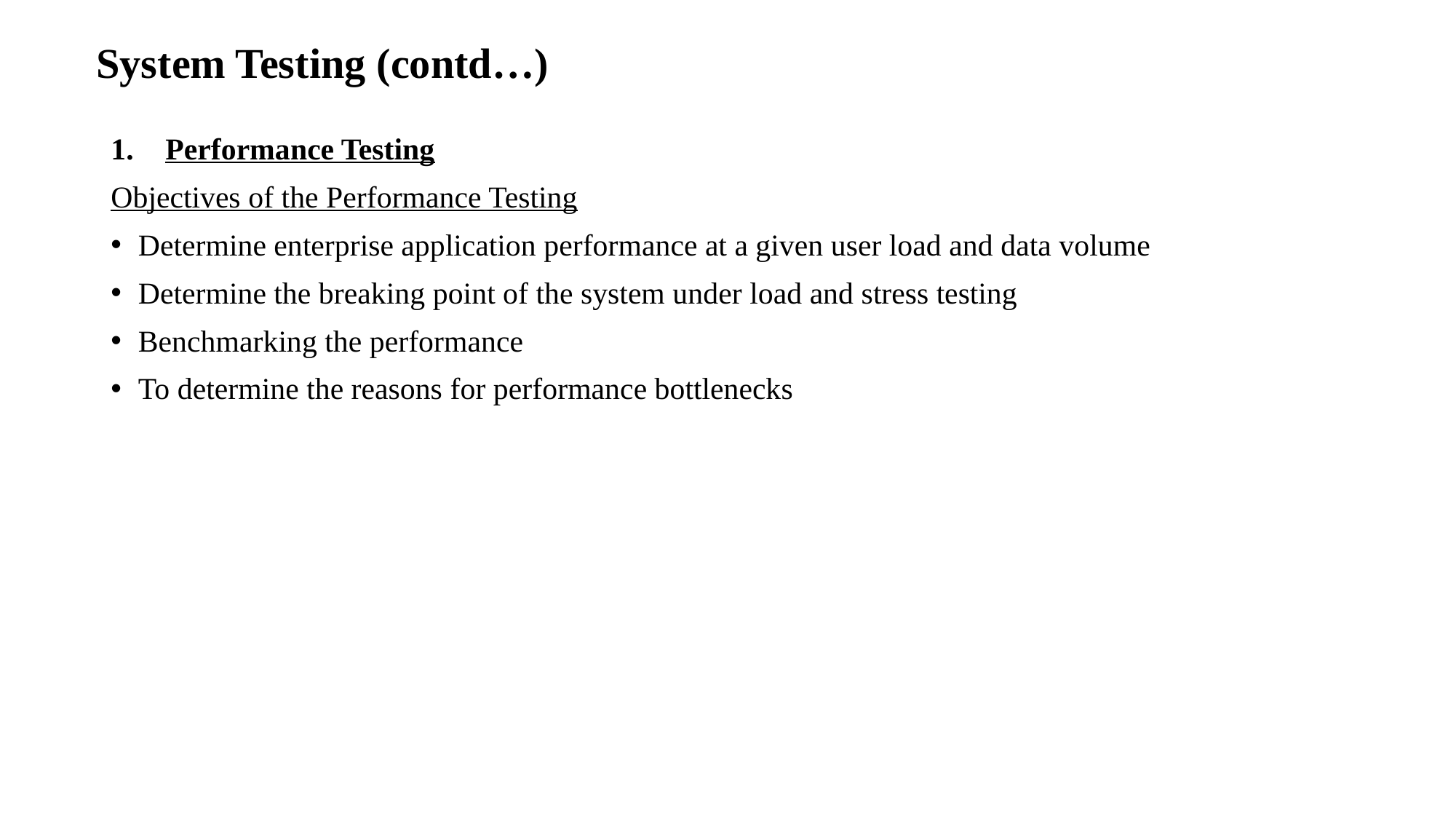

# System Testing (contd…)
Performance Testing
Objectives of the Performance Testing
Determine enterprise application performance at a given user load and data volume
Determine the breaking point of the system under load and stress testing
Benchmarking the performance
To determine the reasons for performance bottlenecks